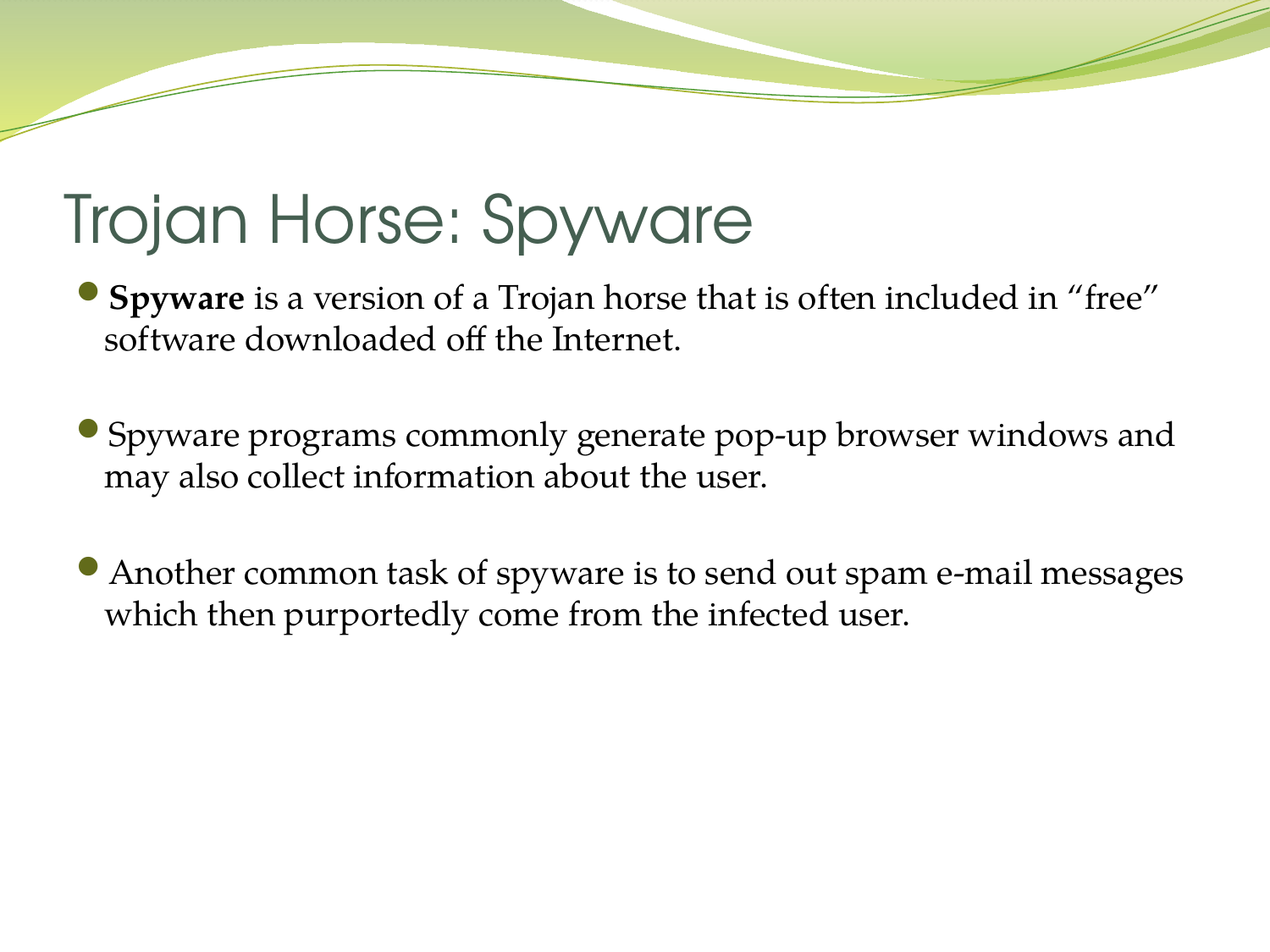

# Trojan Horse: Spyware
Spyware is a version of a Trojan horse that is often included in “free” software downloaded off the Internet.

Spyware programs commonly generate pop-up browser windows and may also collect information about the user.

Another common task of spyware is to send out spam e-mail messages which then purportedly come from the infected user.